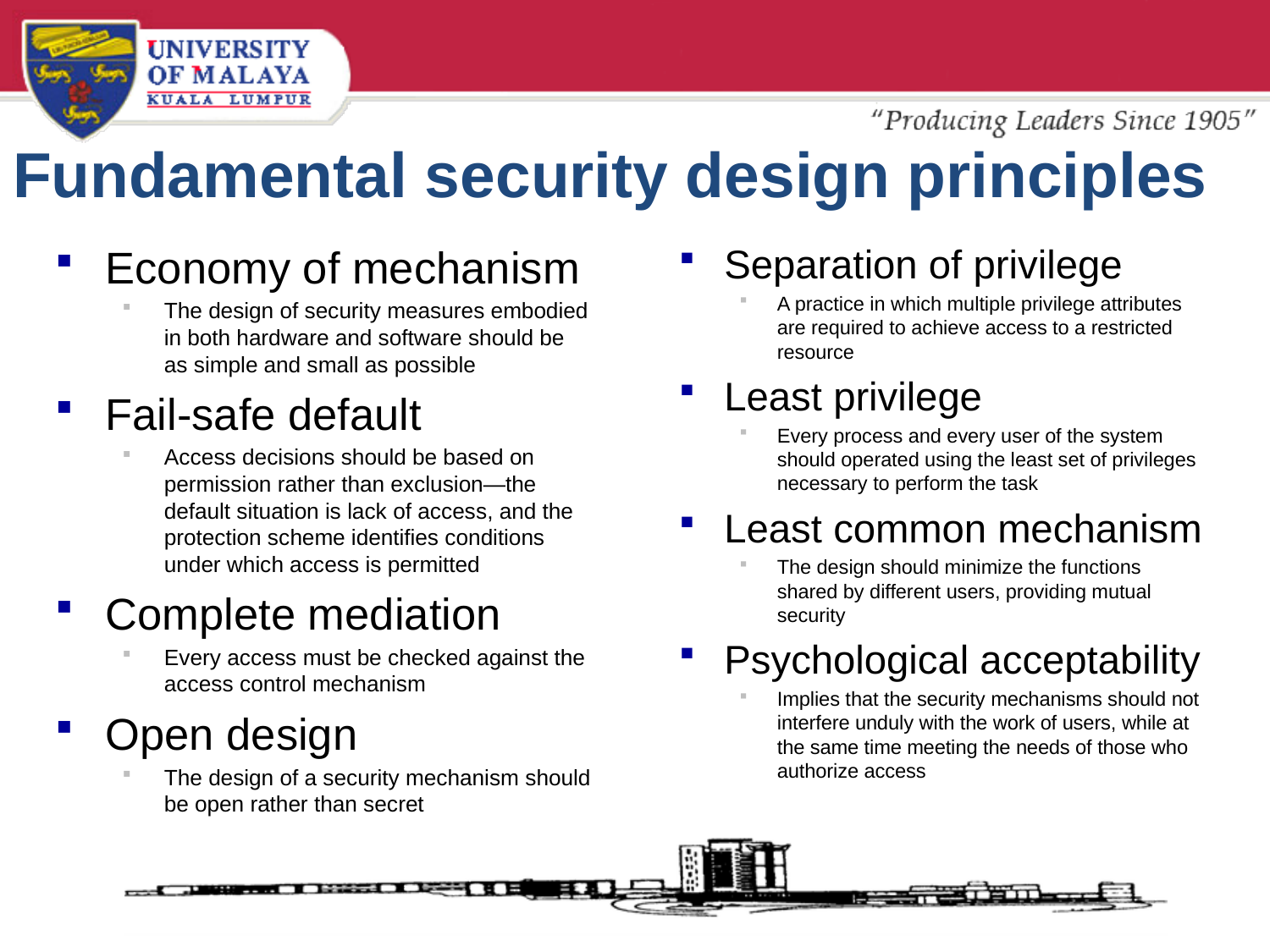

# Fundamental security design principles
Economy of mechanism
The design of security measures embodied in both hardware and software should be as simple and small as possible
Fail-safe default
Access decisions should be based on permission rather than exclusion—the default situation is lack of access, and the protection scheme identifies conditions under which access is permitted
Complete mediation
Every access must be checked against the access control mechanism
Open design
The design of a security mechanism should be open rather than secret
Separation of privilege
A practice in which multiple privilege attributes are required to achieve access to a restricted resource
Least privilege
Every process and every user of the system should operated using the least set of privileges necessary to perform the task
Least common mechanism
The design should minimize the functions shared by different users, providing mutual security
Psychological acceptability
Implies that the security mechanisms should not interfere unduly with the work of users, while at the same time meeting the needs of those who authorize access